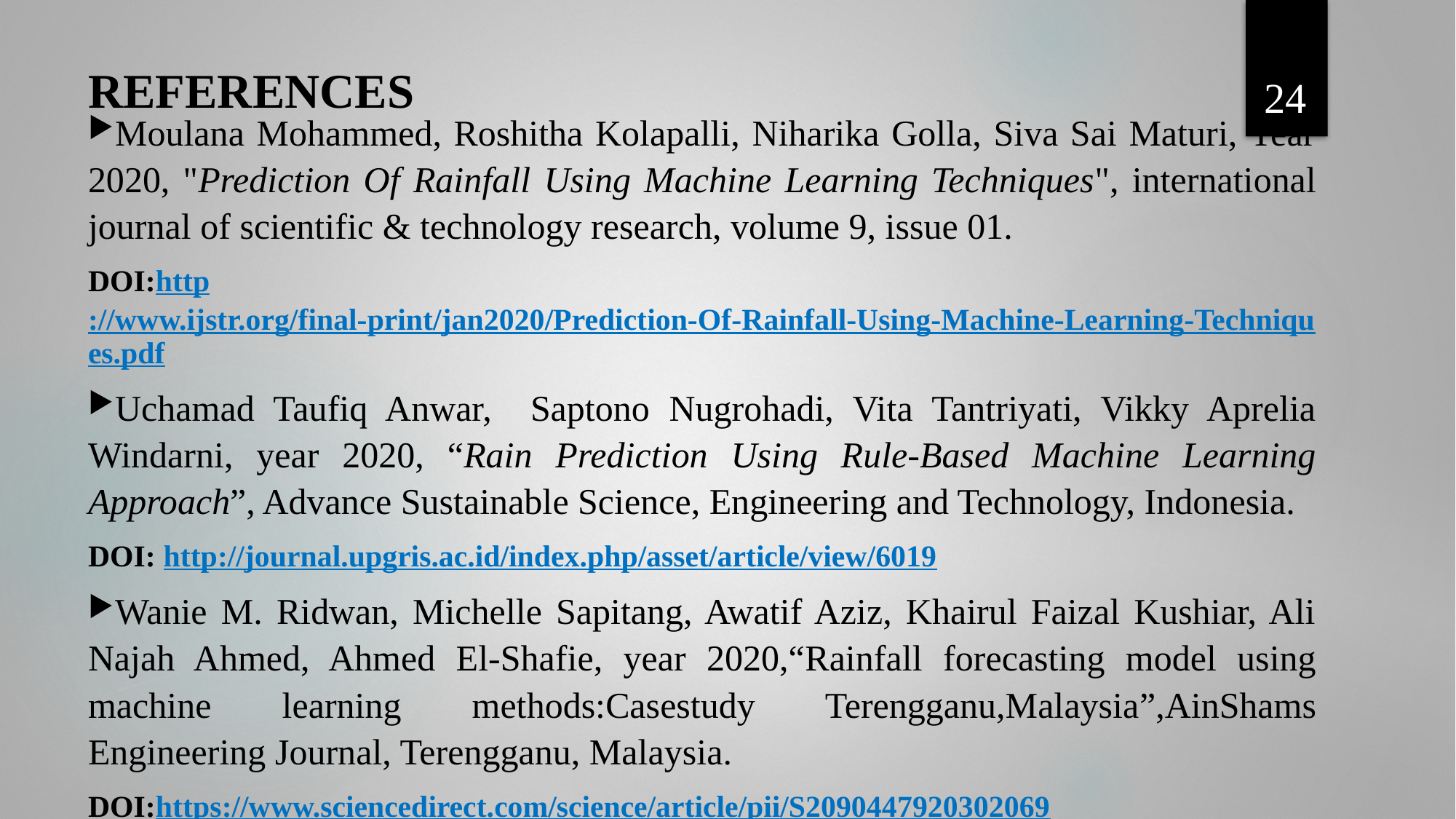

24
# REFERENCES
Moulana Mohammed, Roshitha Kolapalli, Niharika Golla, Siva Sai Maturi, Year 2020, "Prediction Of Rainfall Using Machine Learning Techniques", international journal of scientific & technology research, volume 9, issue 01.
DOI:http://www.ijstr.org/final-print/jan2020/Prediction-Of-Rainfall-Using-Machine-Learning-Techniques.pdf
Uchamad Taufiq Anwar,  Saptono Nugrohadi, Vita Tantriyati, Vikky Aprelia Windarni, year 2020, “Rain Prediction Using Rule-Based Machine Learning Approach”, Advance Sustainable Science, Engineering and Technology, Indonesia.
DOI: http://journal.upgris.ac.id/index.php/asset/article/view/6019
Wanie M. Ridwan, Michelle Sapitang, Awatif Aziz, Khairul Faizal Kushiar, Ali Najah Ahmed, Ahmed El-Shafie, year 2020,“Rainfall forecasting model using machine learning methods:Casestudy Terengganu,Malaysia”,AinShams Engineering Journal, Terengganu, Malaysia.
DOI:https://www.sciencedirect.com/science/article/pii/S2090447920302069